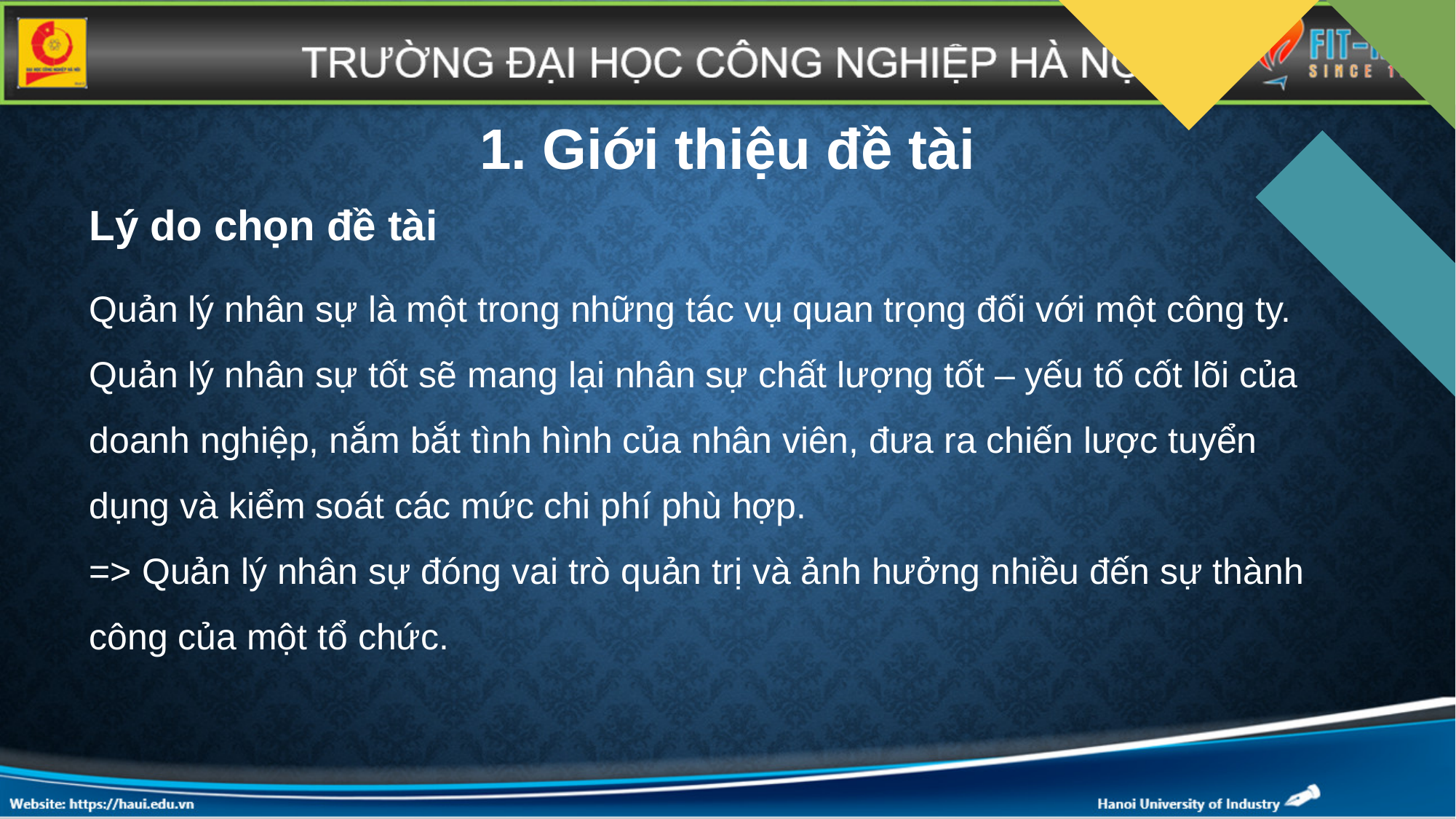

# 1. Giới thiệu đề tài
Lý do chọn đề tài
Quản lý nhân sự là một trong những tác vụ quan trọng đối với một công ty. Quản lý nhân sự tốt sẽ mang lại nhân sự chất lượng tốt – yếu tố cốt lõi của doanh nghiệp, nắm bắt tình hình của nhân viên, đưa ra chiến lược tuyển dụng và kiểm soát các mức chi phí phù hợp.
=> Quản lý nhân sự đóng vai trò quản trị và ảnh hưởng nhiều đến sự thành công của một tổ chức.